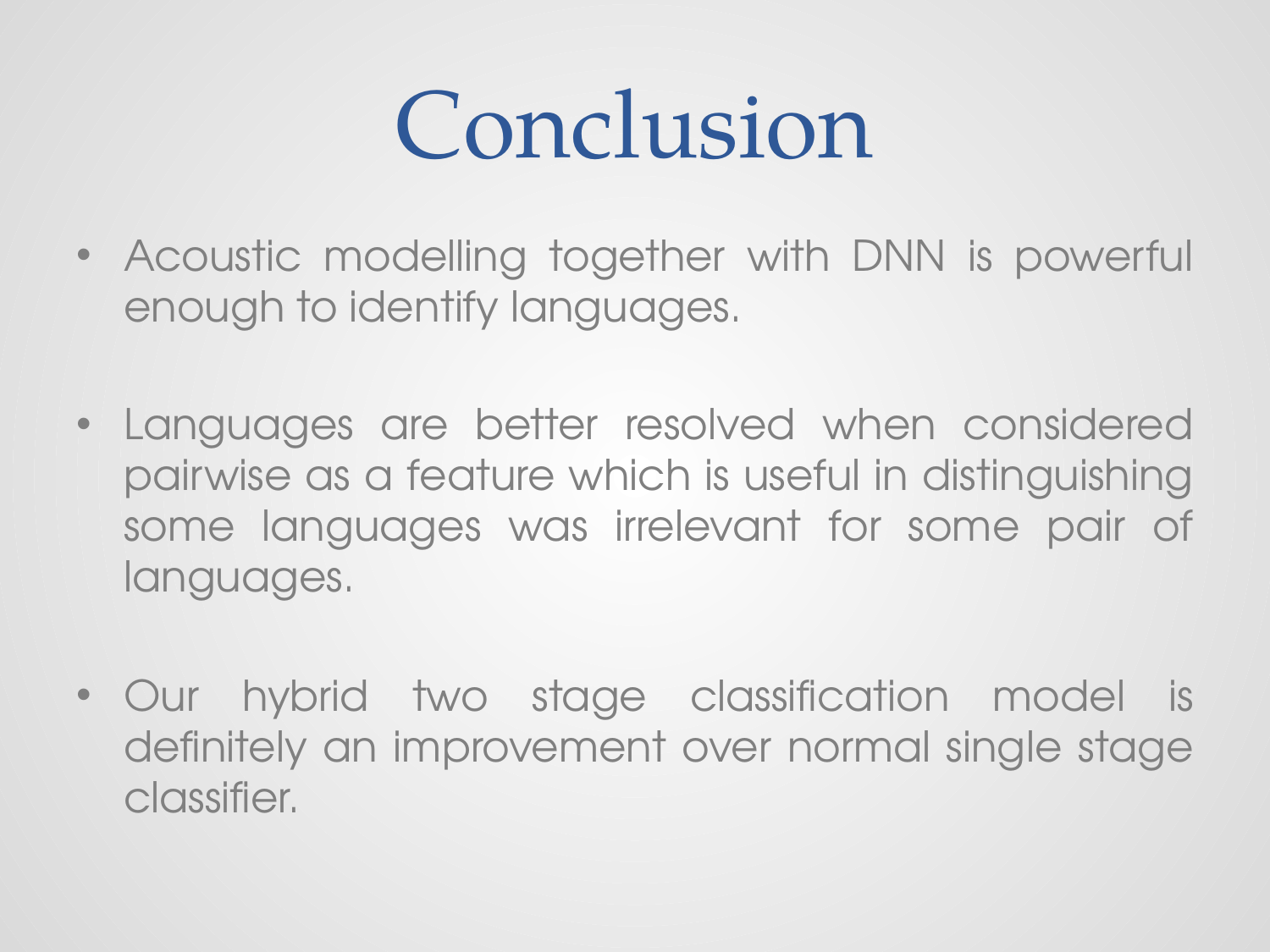

# Conclusion
Acoustic modelling together with DNN is powerful enough to identify languages.

Languages are better resolved when considered pairwise as a feature which is useful in distinguishing some languages was irrelevant for some pair of languages.

Our hybrid two stage classification model is definitely an improvement over normal single stage classifier.